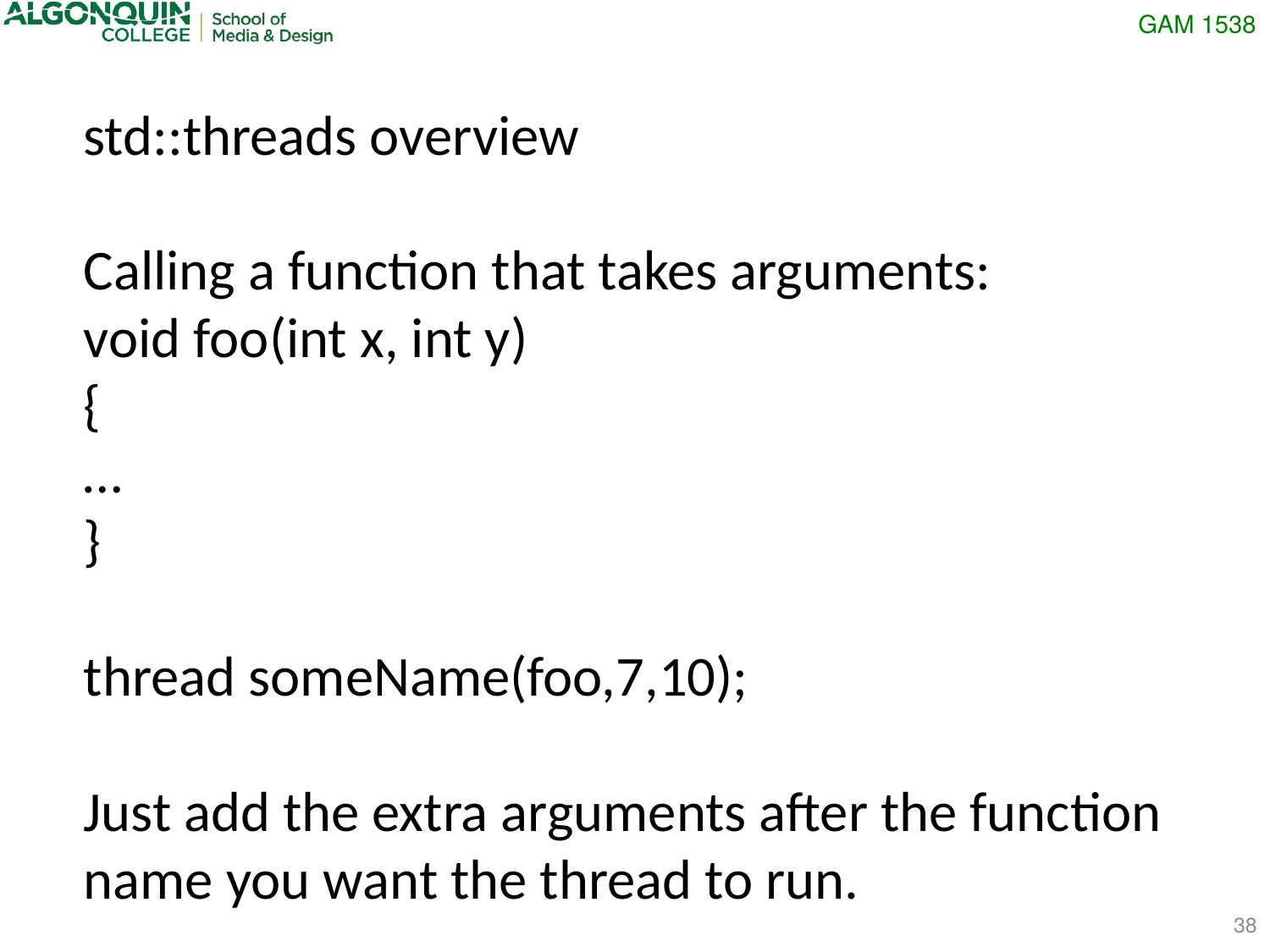

std::threads overview

Calling a function that takes arguments:
void foo(int x, int y)
{
…
}

thread someName(foo,7,10);

Just add the extra arguments after the function name you want the thread to run.
38